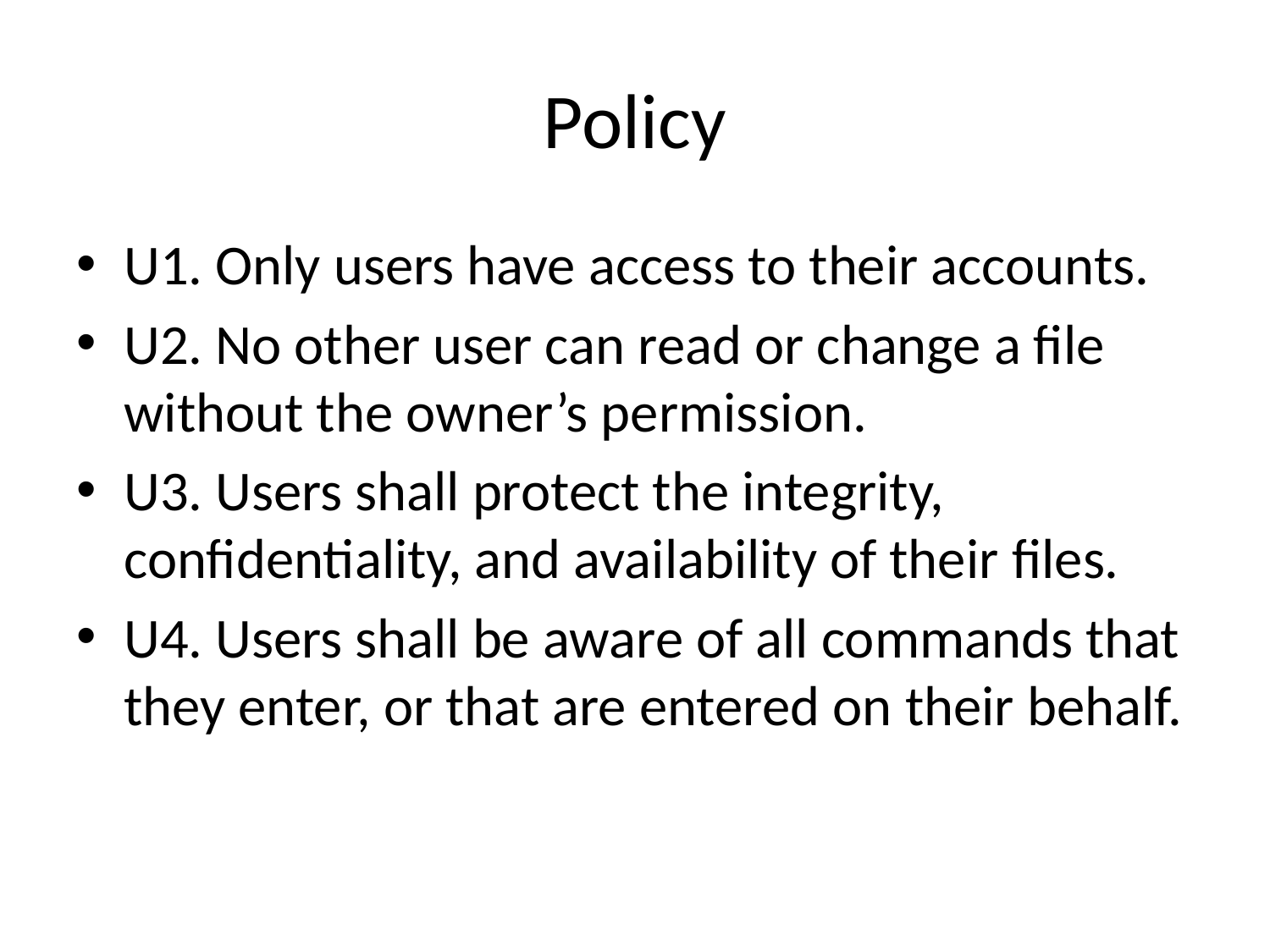

# Policy
U1. Only users have access to their accounts.
U2. No other user can read or change a file without the owner’s permission.
U3. Users shall protect the integrity, confidentiality, and availability of their files.
U4. Users shall be aware of all commands that they enter, or that are entered on their behalf.